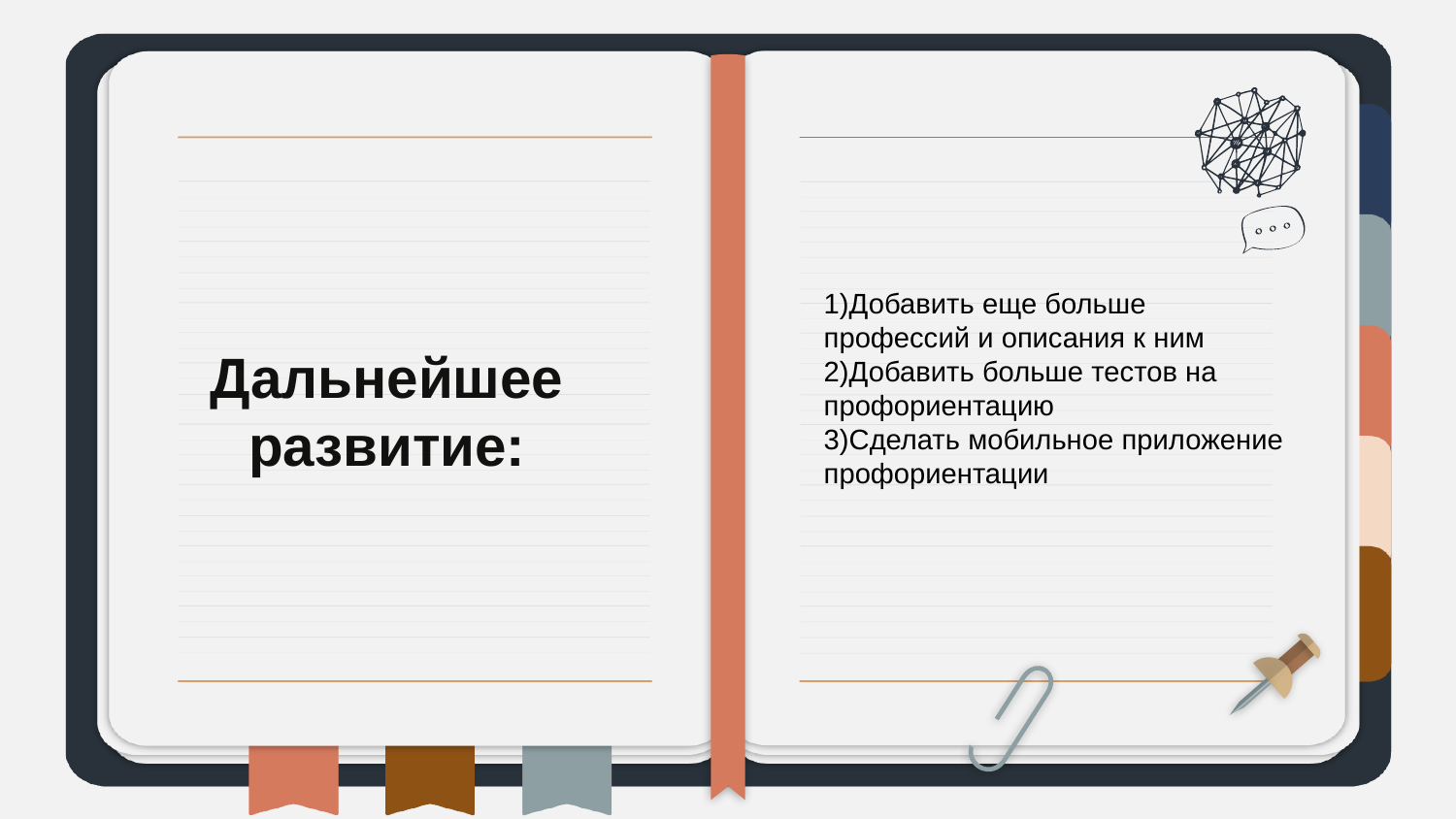

# Дальнейшее развитие:
1)Добавить еще больше профессий и описания к ним
2)Добавить больше тестов на профориентацию
3)Сделать мобильное приложение
профориентации